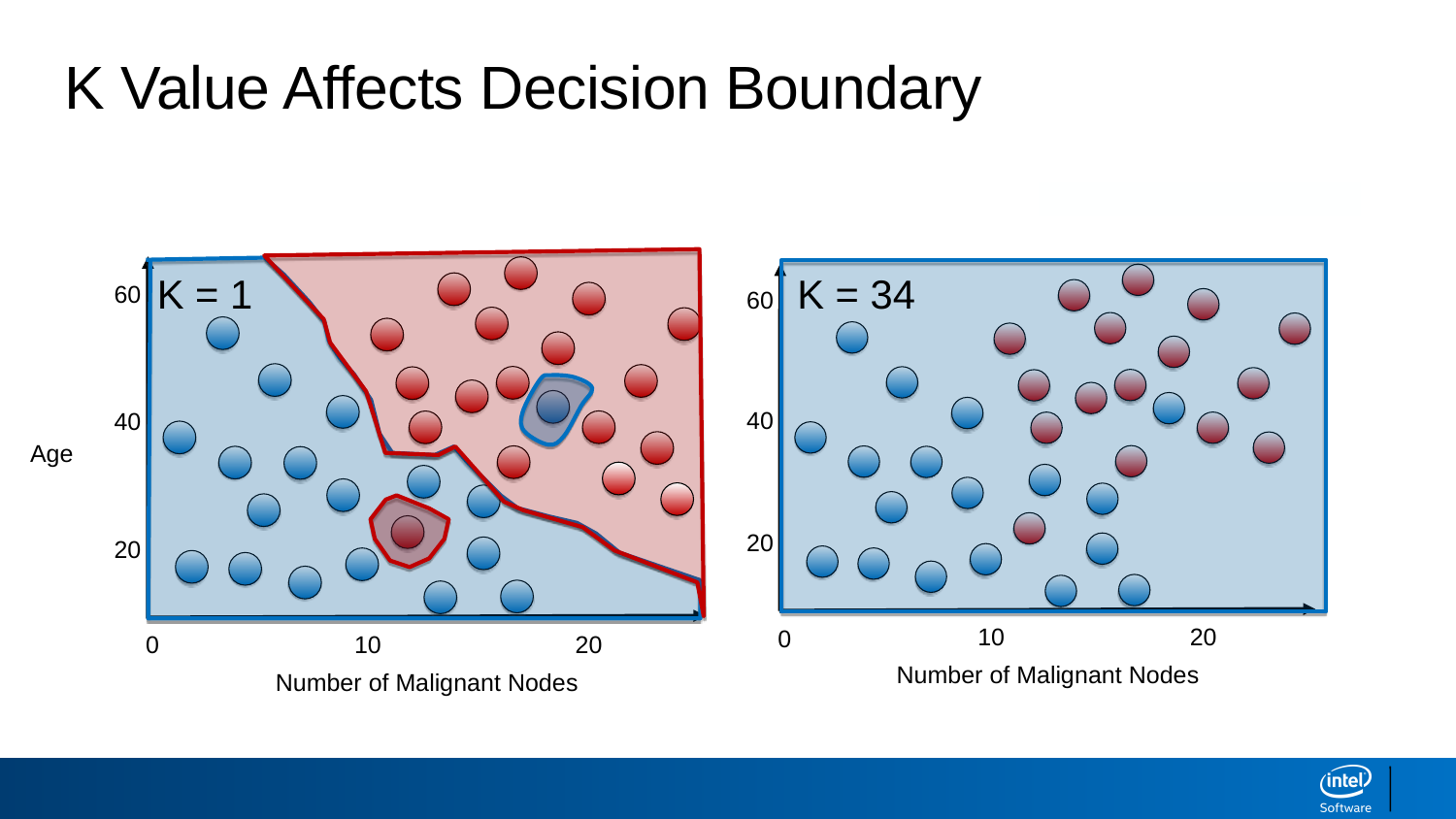

K Value Affects Decision Boundary

60

60

K = 1
K = 34

40

40

Age

20

20

10
20

0
0
10
20

Number of Malignant Nodes
Number of Malignant Nodes